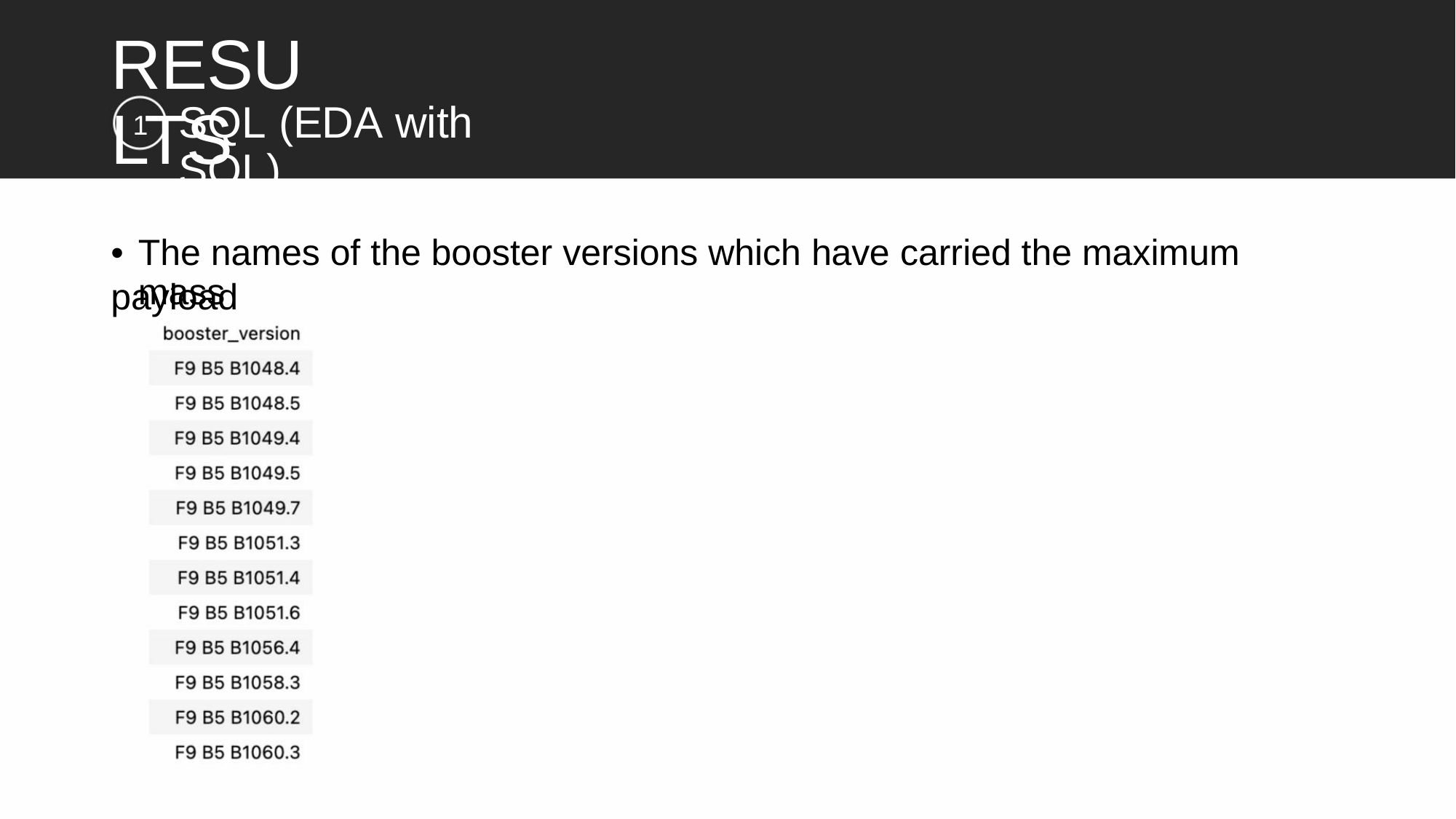

RESULTS
SQL (EDA with SQL)
1
• The names of the booster versions which have carried the maximum payload
mass